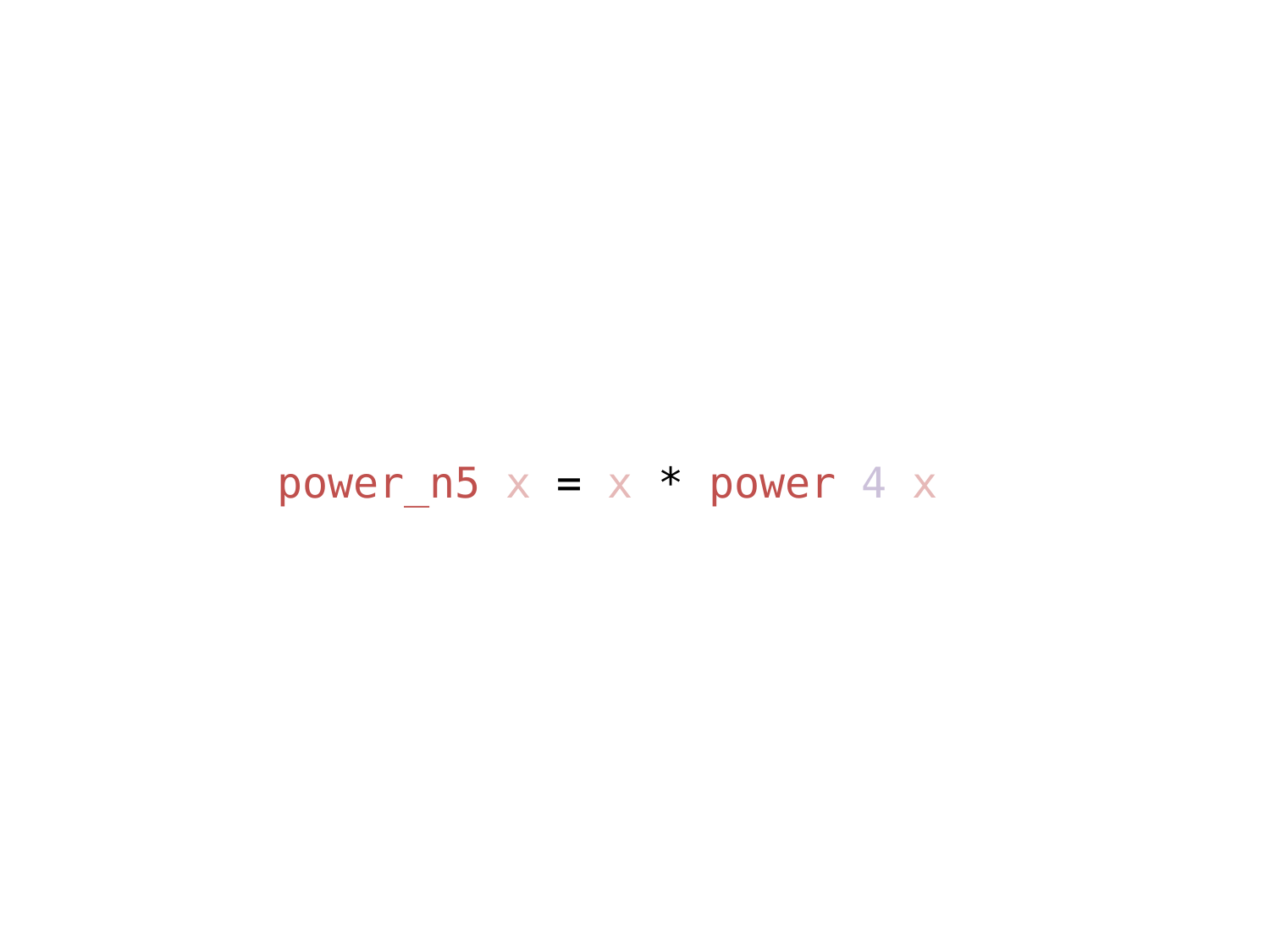

power_n5 x = x * power 4 x